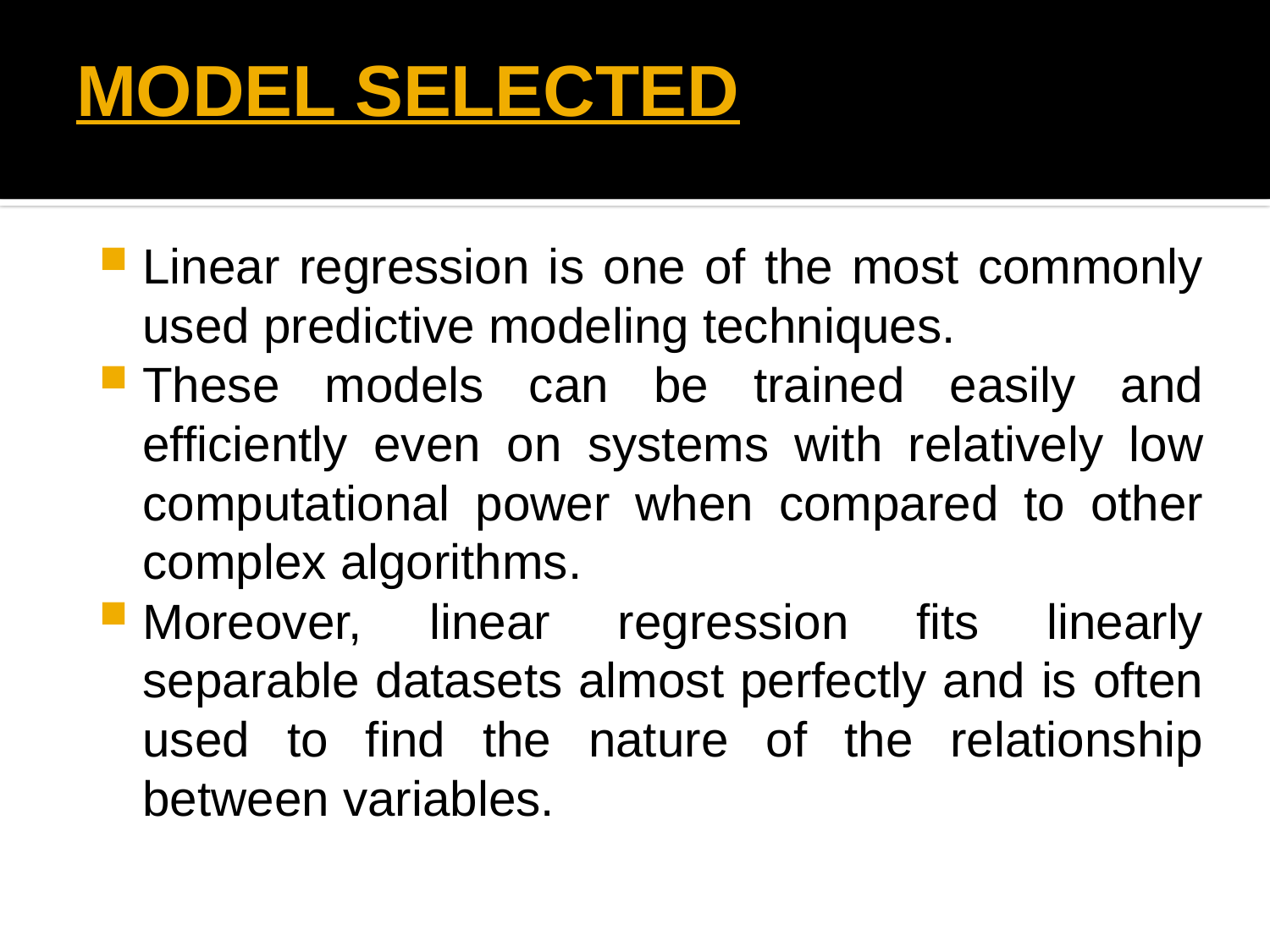

# MODEL SELECTED
Linear regression is one of the most commonly used predictive modeling techniques.
These models can be trained easily and efficiently even on systems with relatively low computational power when compared to other complex algorithms.
Moreover, linear regression fits linearly separable datasets almost perfectly and is often used to find the nature of the relationship between variables.